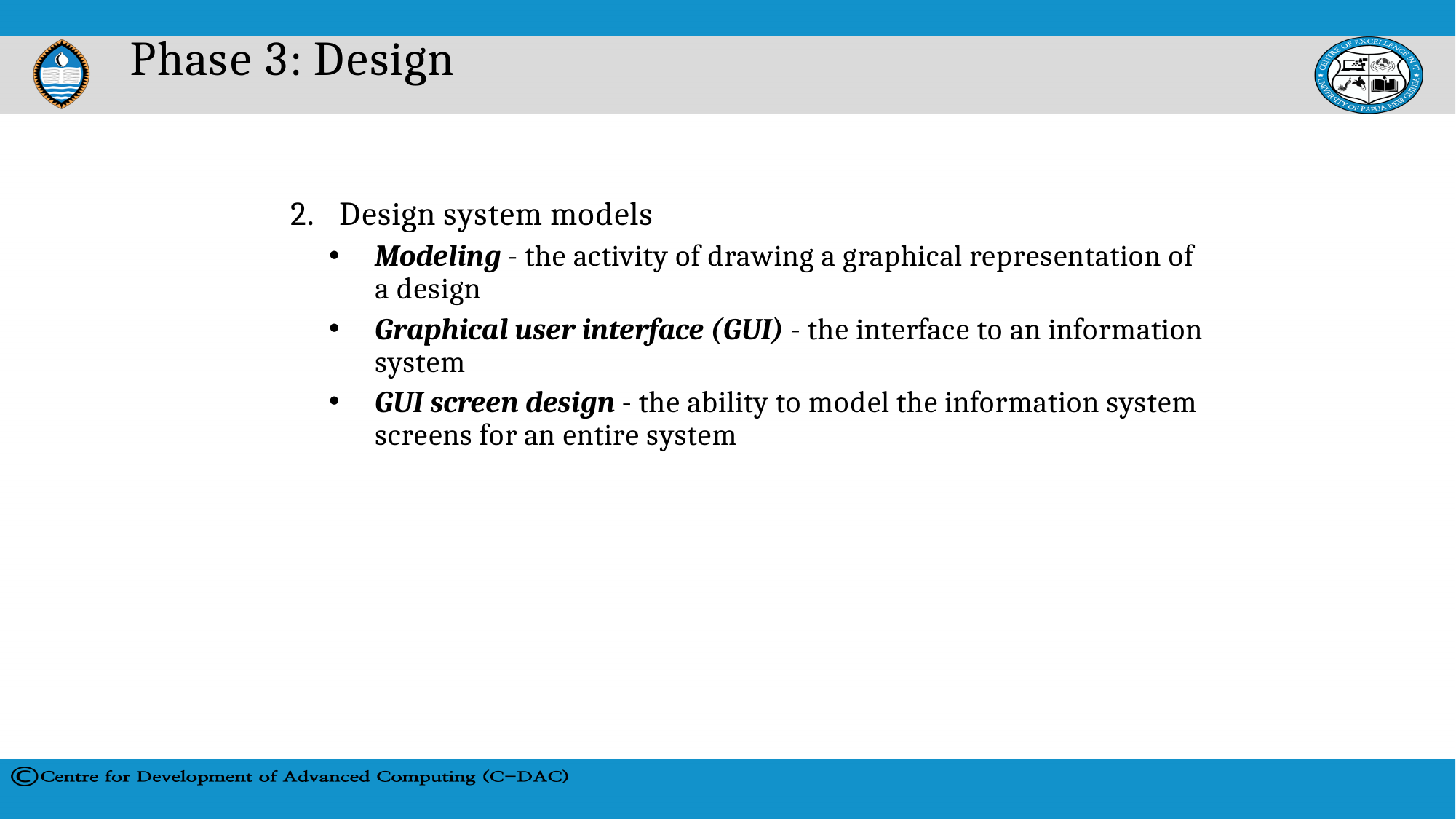

# Phase 3: Design
Design system models
Modeling - the activity of drawing a graphical representation of a design
Graphical user interface (GUI) - the interface to an information system
GUI screen design - the ability to model the information system screens for an entire system